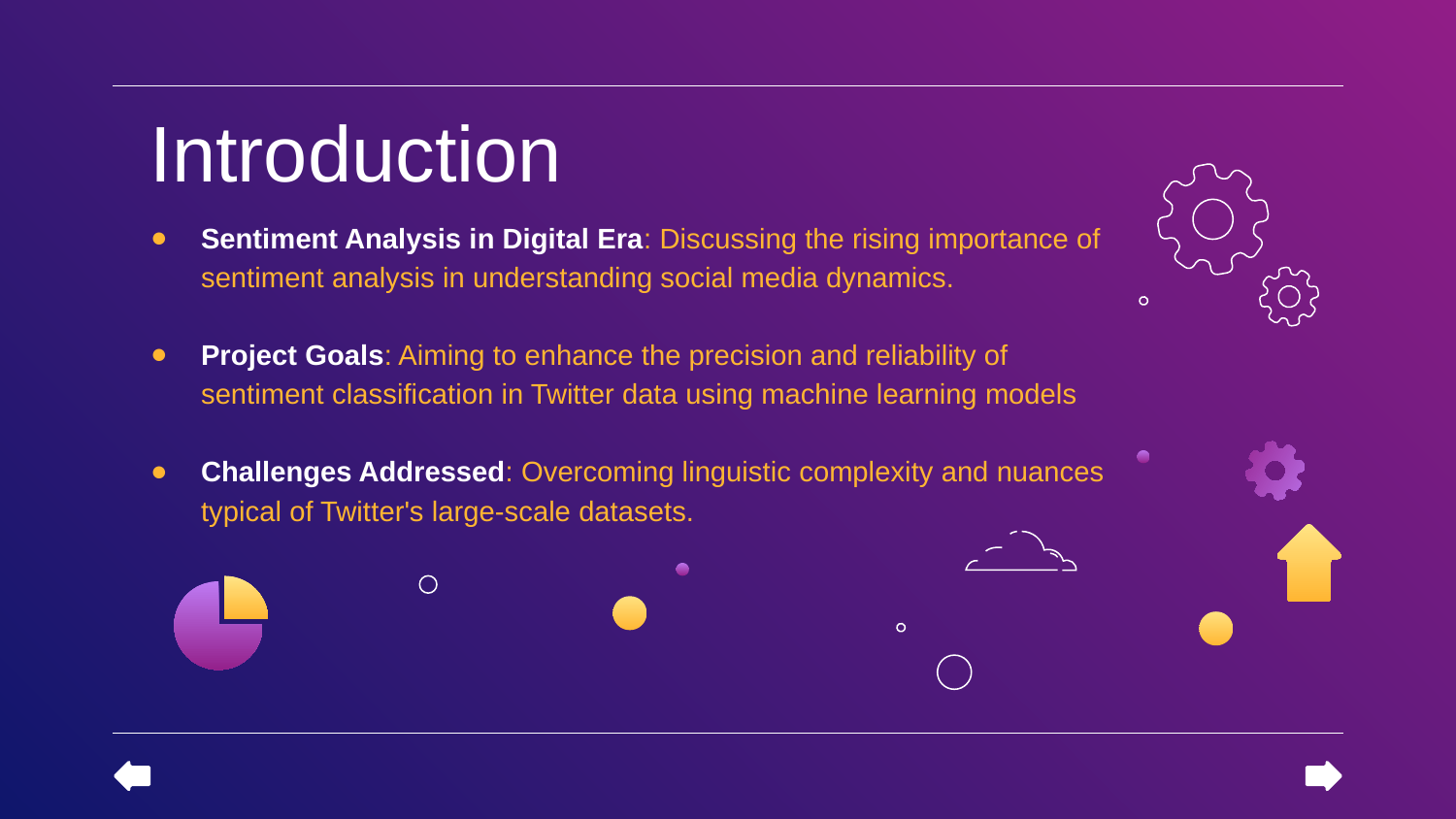

# Introduction

Sentiment Analysis in Digital Era: Discussing the rising importance of sentiment analysis in understanding social media dynamics.

Project Goals: Aiming to enhance the precision and reliability of sentiment classification in Twitter data using machine learning models

Challenges Addressed: Overcoming linguistic complexity and nuances typical of Twitter's large-scale datasets.